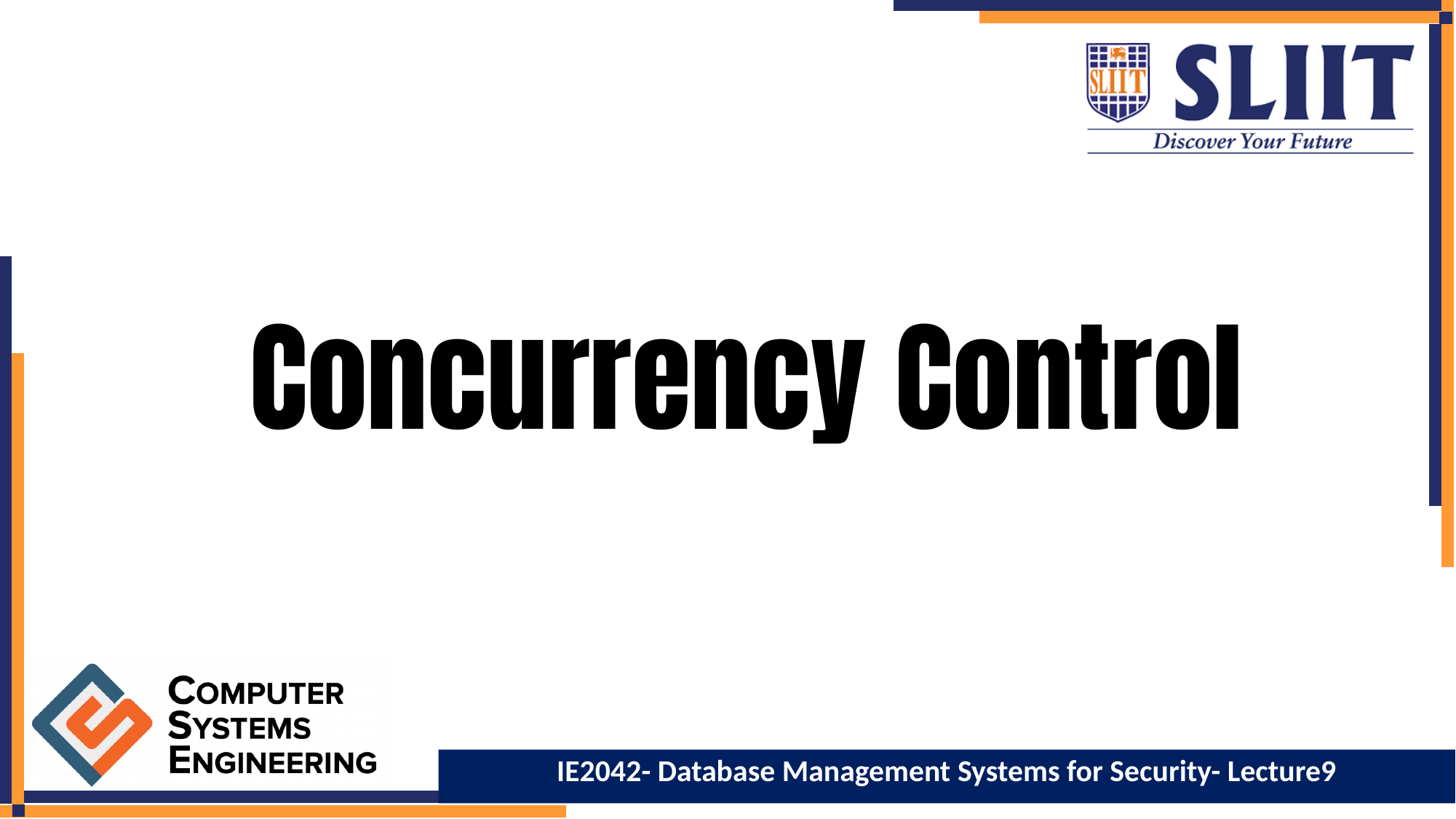

# Concurrency Control
IE2042- Database Management Systems for Security- Lecture9